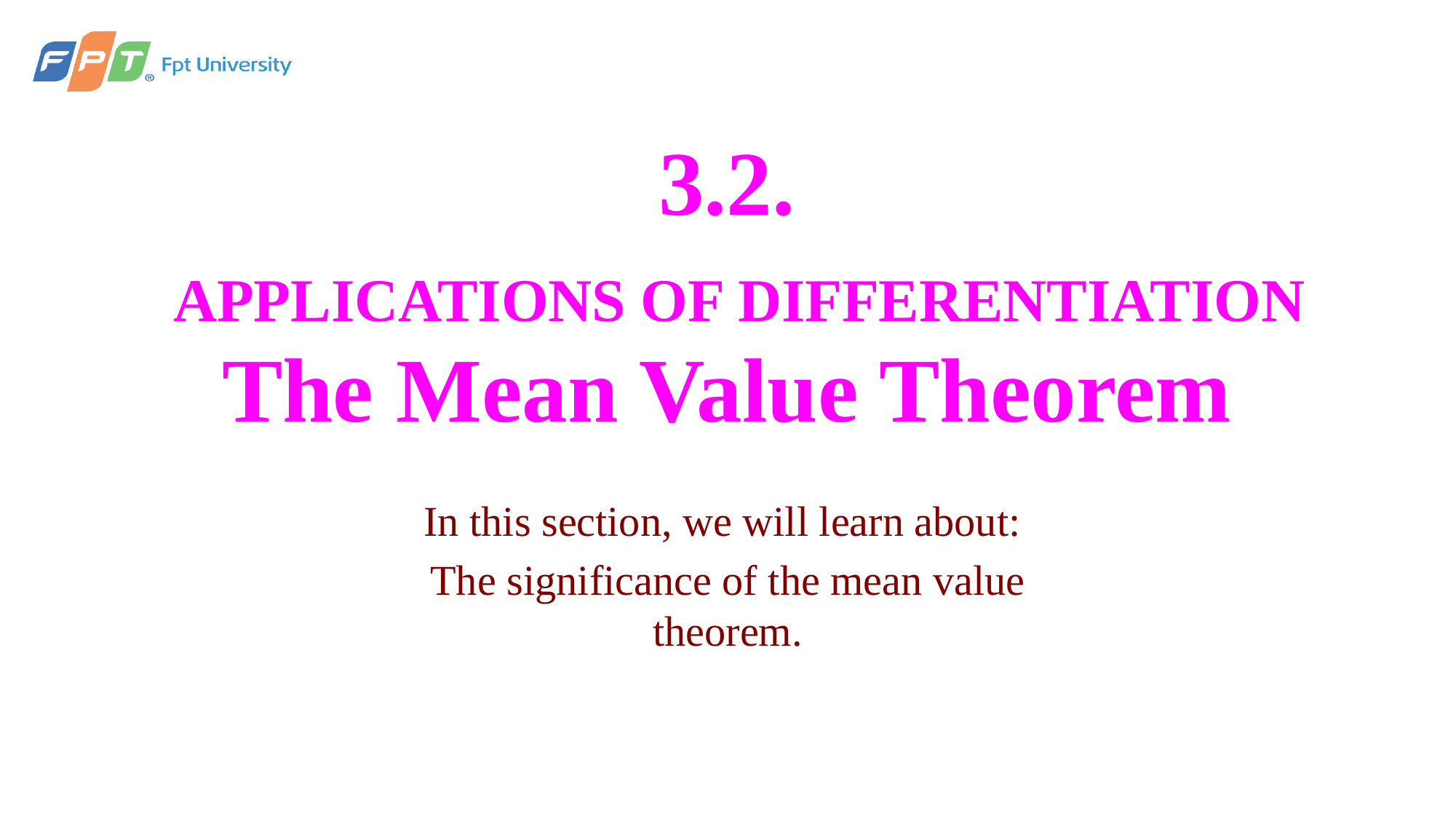

# 3.2. APPLICATIONS OF DIFFERENTIATION The Mean Value Theorem
In this section, we will learn about:
The significance of the mean value theorem.